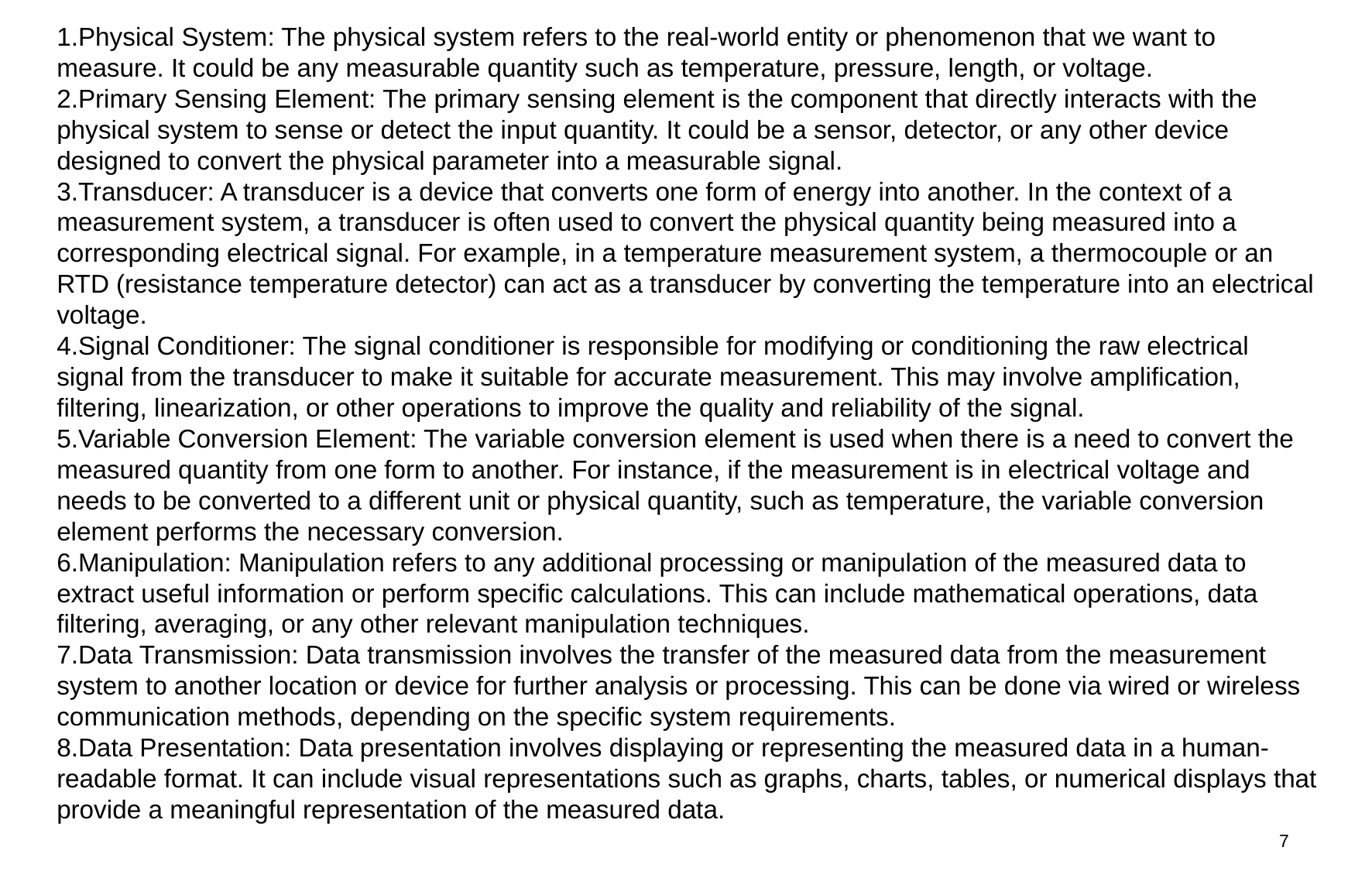

Physical System: The physical system refers to the real-world entity or phenomenon that we want to measure. It could be any measurable quantity such as temperature, pressure, length, or voltage.
Primary Sensing Element: The primary sensing element is the component that directly interacts with the physical system to sense or detect the input quantity. It could be a sensor, detector, or any other device designed to convert the physical parameter into a measurable signal.
Transducer: A transducer is a device that converts one form of energy into another. In the context of a measurement system, a transducer is often used to convert the physical quantity being measured into a corresponding electrical signal. For example, in a temperature measurement system, a thermocouple or an RTD (resistance temperature detector) can act as a transducer by converting the temperature into an electrical voltage.
Signal Conditioner: The signal conditioner is responsible for modifying or conditioning the raw electrical signal from the transducer to make it suitable for accurate measurement. This may involve amplification, filtering, linearization, or other operations to improve the quality and reliability of the signal.
Variable Conversion Element: The variable conversion element is used when there is a need to convert the measured quantity from one form to another. For instance, if the measurement is in electrical voltage and needs to be converted to a different unit or physical quantity, such as temperature, the variable conversion element performs the necessary conversion.
Manipulation: Manipulation refers to any additional processing or manipulation of the measured data to extract useful information or perform specific calculations. This can include mathematical operations, data filtering, averaging, or any other relevant manipulation techniques.
Data Transmission: Data transmission involves the transfer of the measured data from the measurement system to another location or device for further analysis or processing. This can be done via wired or wireless communication methods, depending on the specific system requirements.
Data Presentation: Data presentation involves displaying or representing the measured data in a human-readable format. It can include visual representations such as graphs, charts, tables, or numerical displays that provide a meaningful representation of the measured data.

7